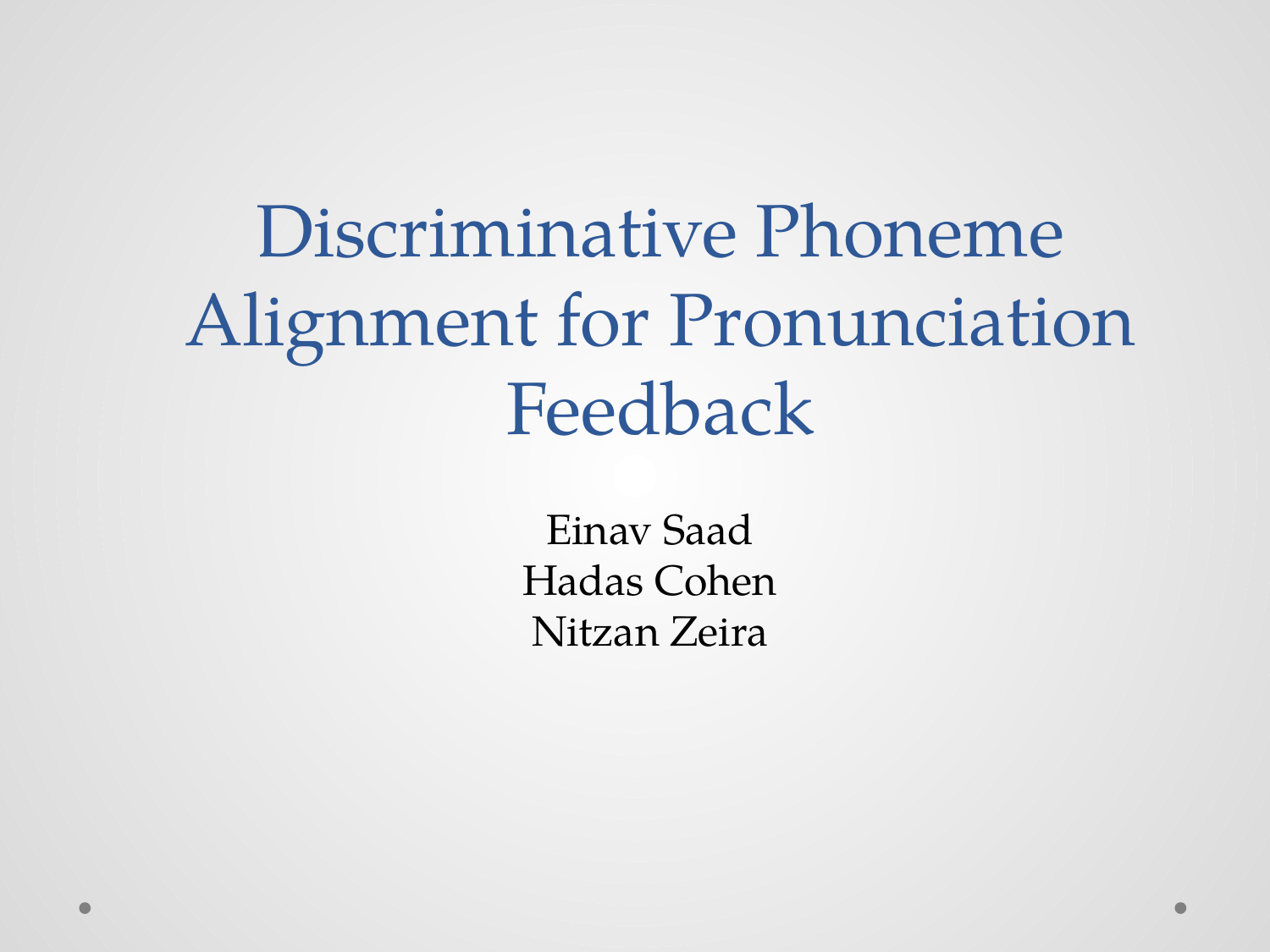

# Discriminative Phoneme Alignment for Pronunciation Feedback
Einav Saad
Hadas Cohen
Nitzan Zeira